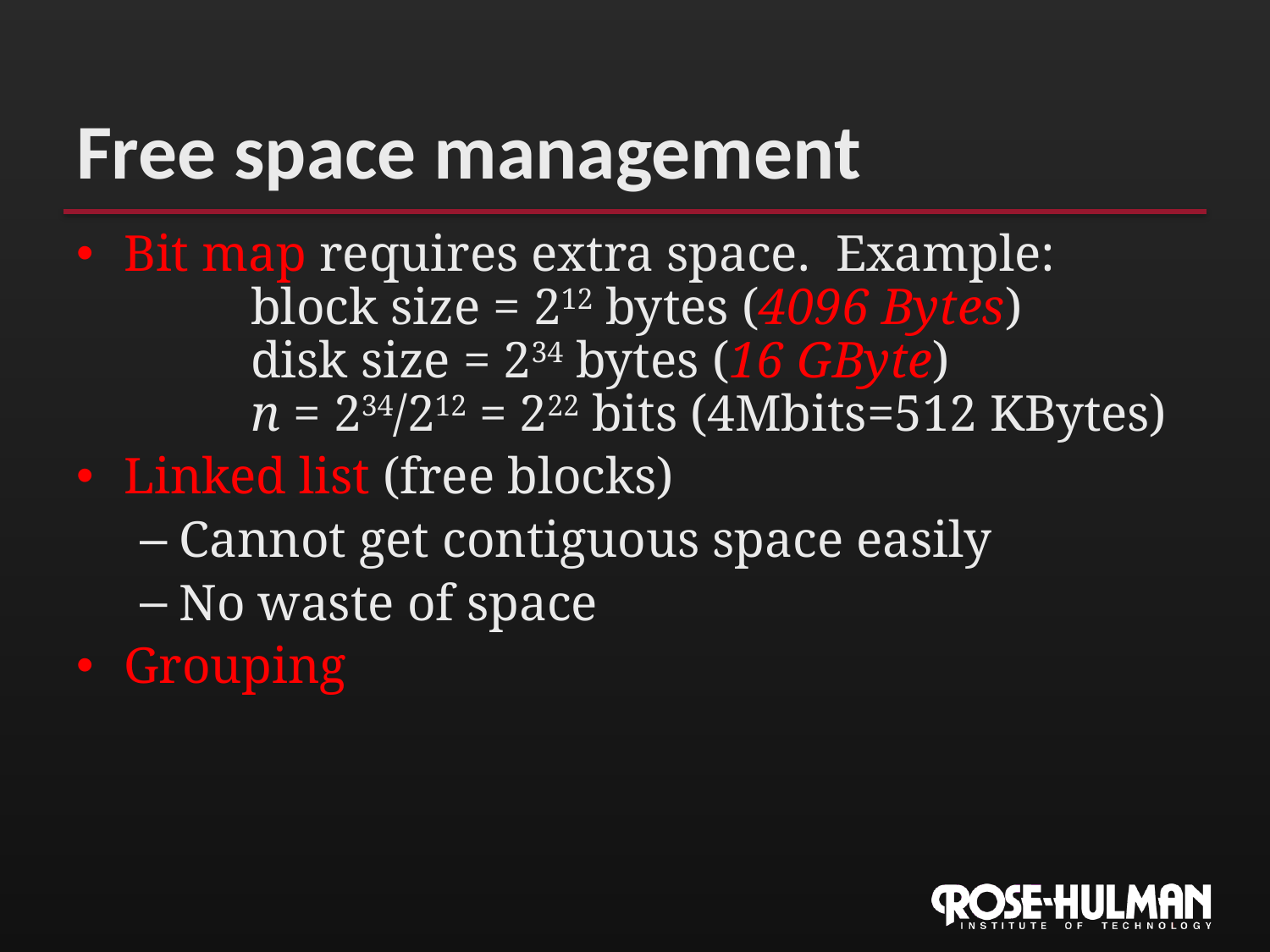

# Free space management
Bit map requires extra space.  Example:
	block size = 212 bytes (4096 Bytes)
	disk size = 234 bytes (16 GByte)
	n = 234/212 = 222 bits (4Mbits=512 KBytes)
Linked list (free blocks)
Cannot get contiguous space easily
No waste of space
Grouping